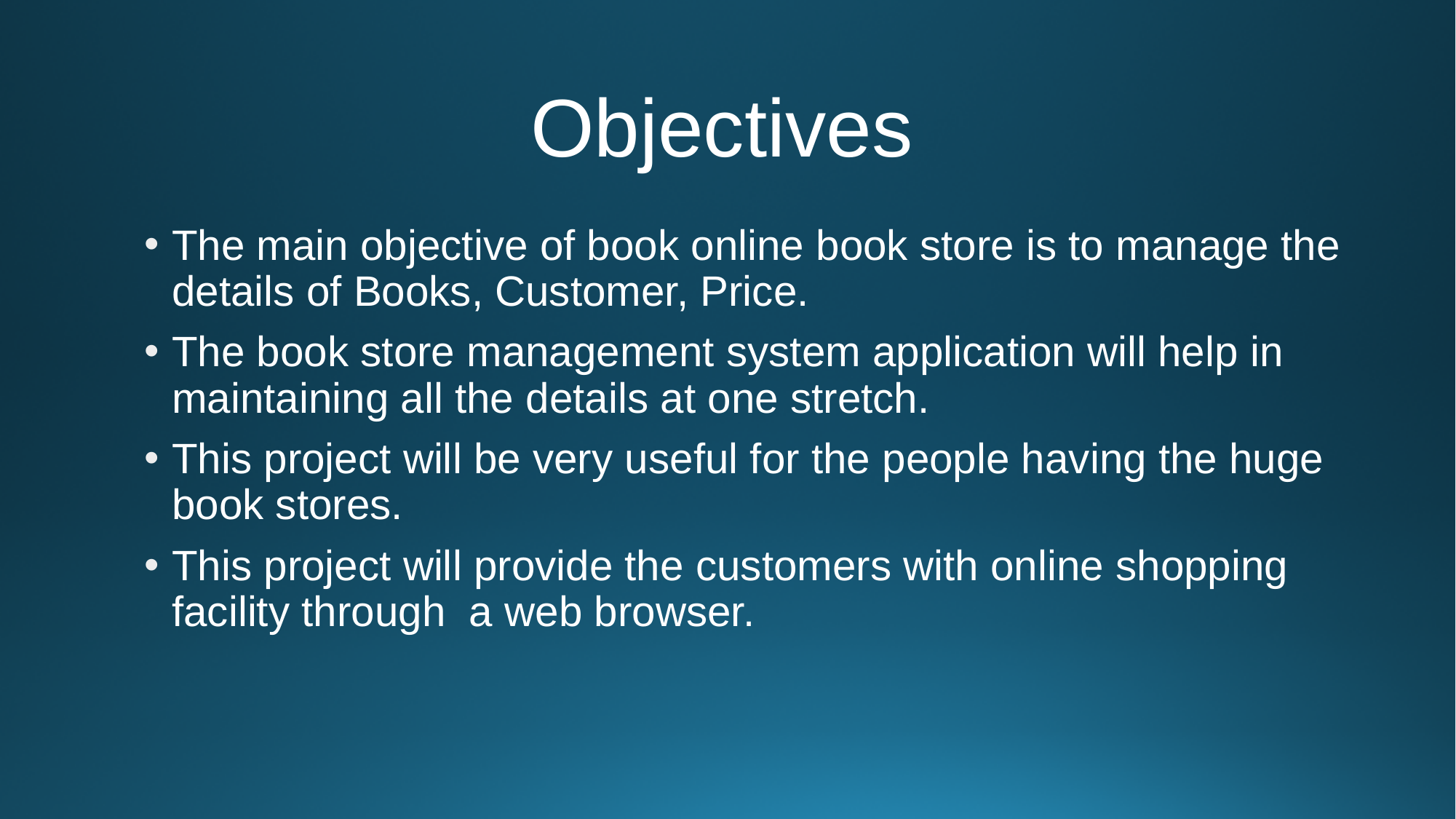

# Objectives
The main objective of book online book store is to manage the details of Books, Customer, Price.
The book store management system application will help in maintaining all the details at one stretch.
This project will be very useful for the people having the huge book stores.
This project will provide the customers with online shopping facility through  a web browser.